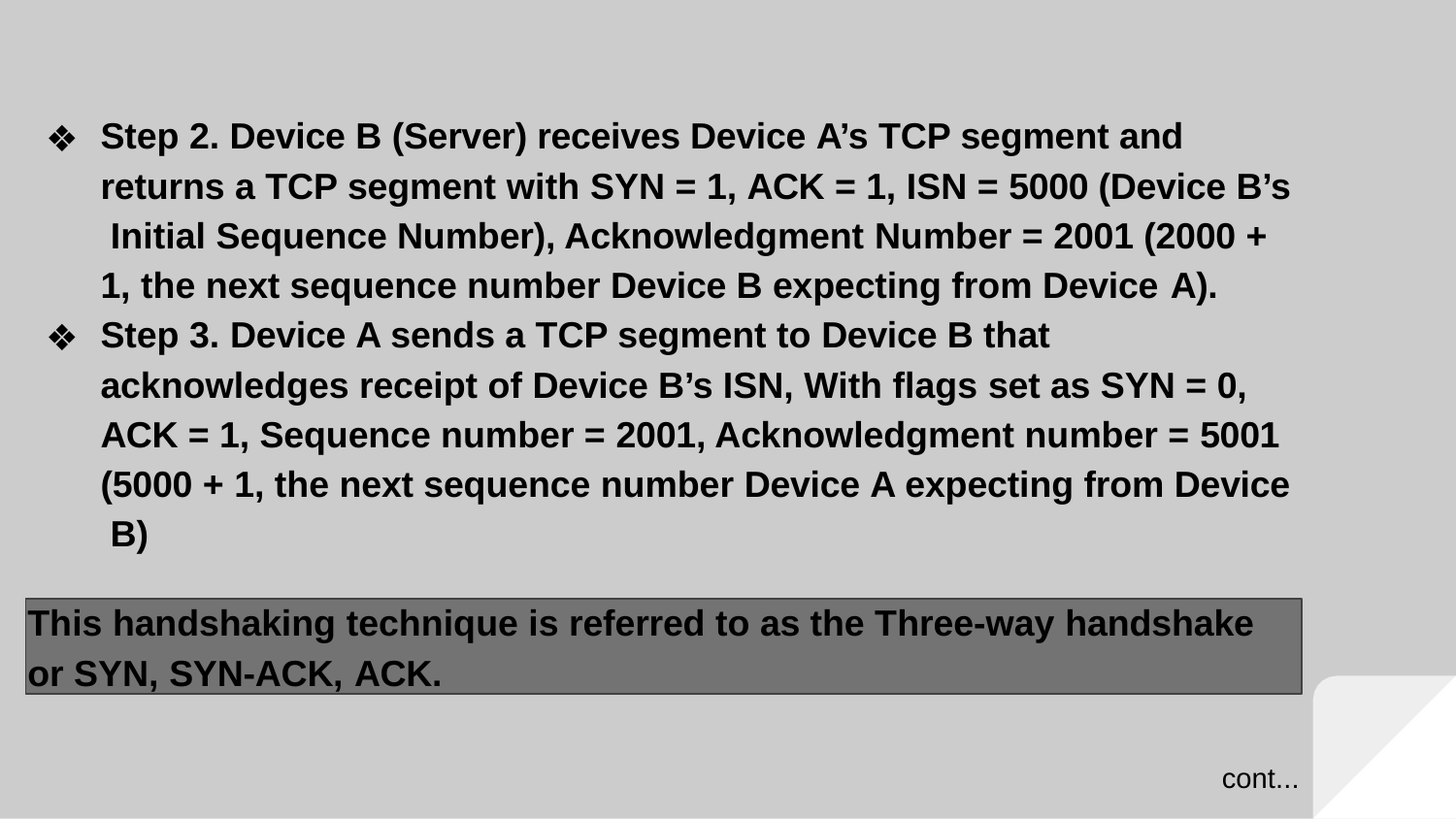

Step 2. Device B (Server) receives Device A’s TCP segment and  returns a TCP segment with SYN = 1, ACK = 1, ISN = 5000 (Device B’s  Initial Sequence Number), Acknowledgment Number = 2001 (2000 +  1, the next sequence number Device B expecting from Device A).
Step 3. Device A sends a TCP segment to Device B that  acknowledges receipt of Device B’s ISN, With flags set as SYN = 0,  ACK = 1, Sequence number = 2001, Acknowledgment number = 5001  (5000 + 1, the next sequence number Device A expecting from Device  B)
This handshaking technique is referred to as the Three-way handshake
or SYN, SYN-ACK, ACK.
cont...